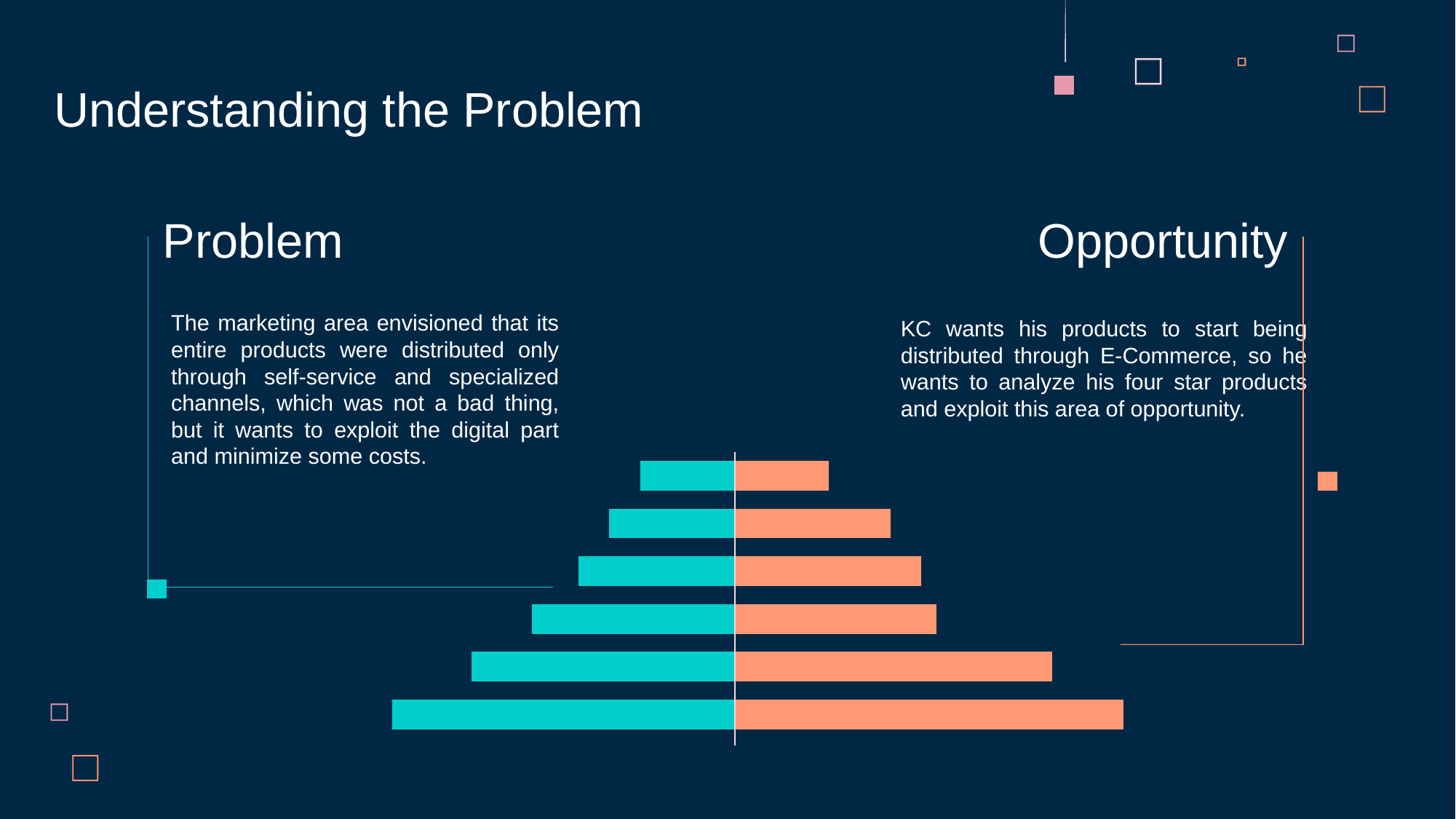

Understanding the Problem
Opportunity
# Problem
The marketing area envisioned that its entire products were distributed only through self-service and specialized channels, which was not a bad thing, but it wants to exploit the digital part and minimize some costs.
KC wants his products to start being distributed through E-Commerce, so he wants to analyze his four star products and exploit this area of opportunity.